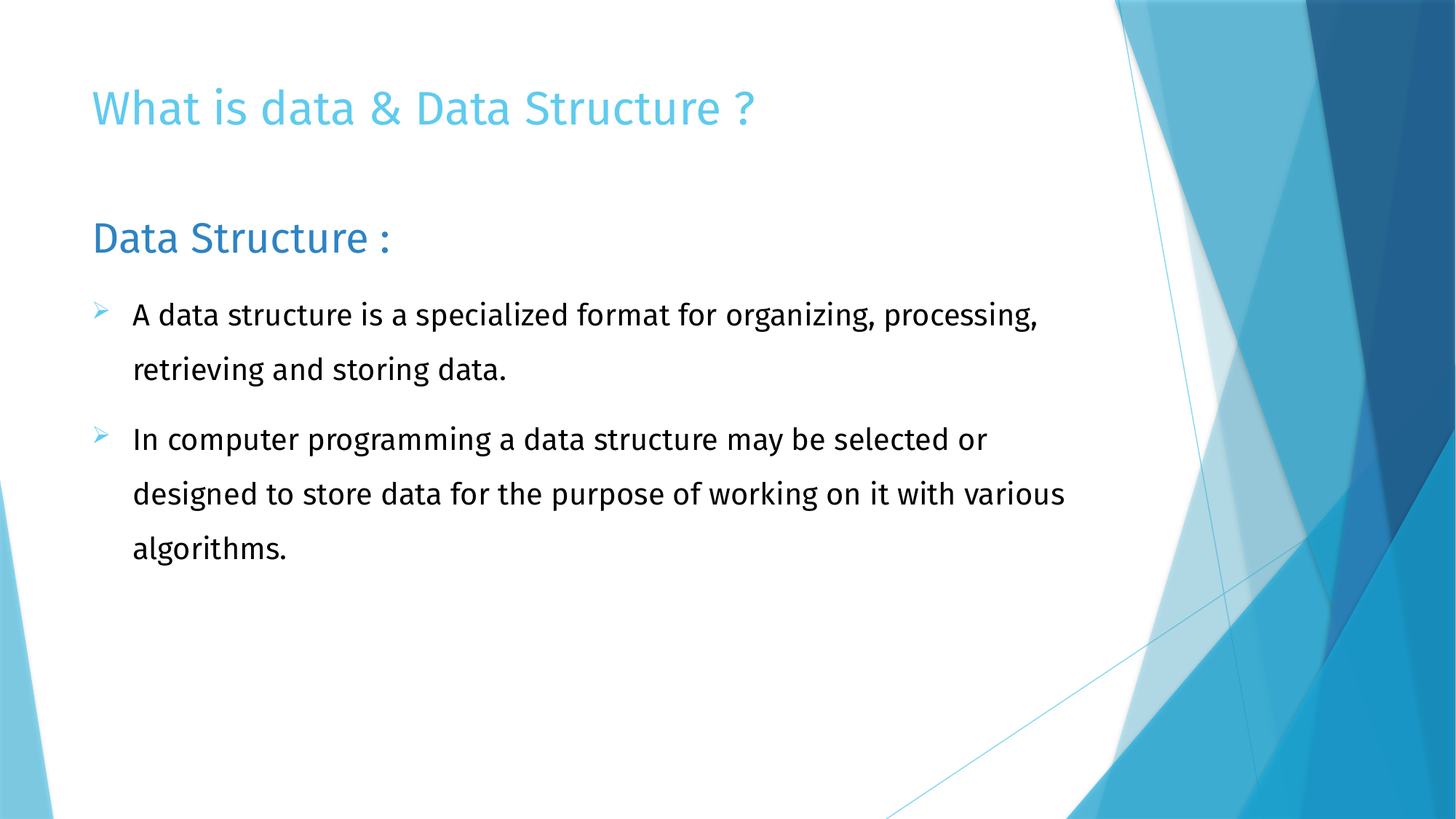

# What is data & Data Structure ?
Data Structure :
A data structure is a specialized format for organizing, processing, retrieving and storing data.
In computer programming a data structure may be selected or designed to store data for the purpose of working on it with various algorithms.